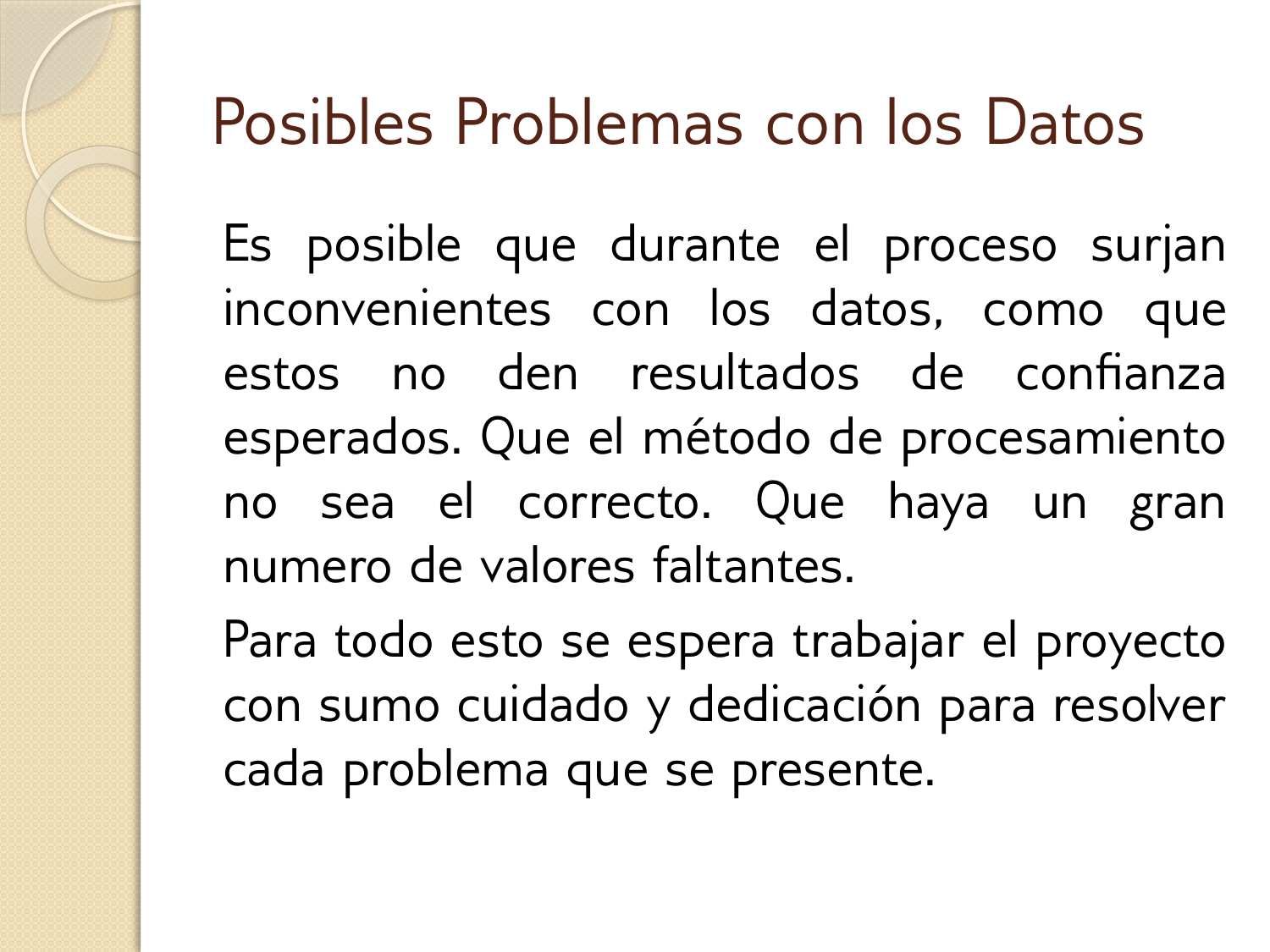

# Posibles Problemas con los Datos
Es posible que durante el proceso surjan inconvenientes con los datos, como que estos no den resultados de confianza esperados. Que el método de procesamiento no sea el correcto. Que haya un gran numero de valores faltantes.
Para todo esto se espera trabajar el proyecto con sumo cuidado y dedicación para resolver cada problema que se presente.